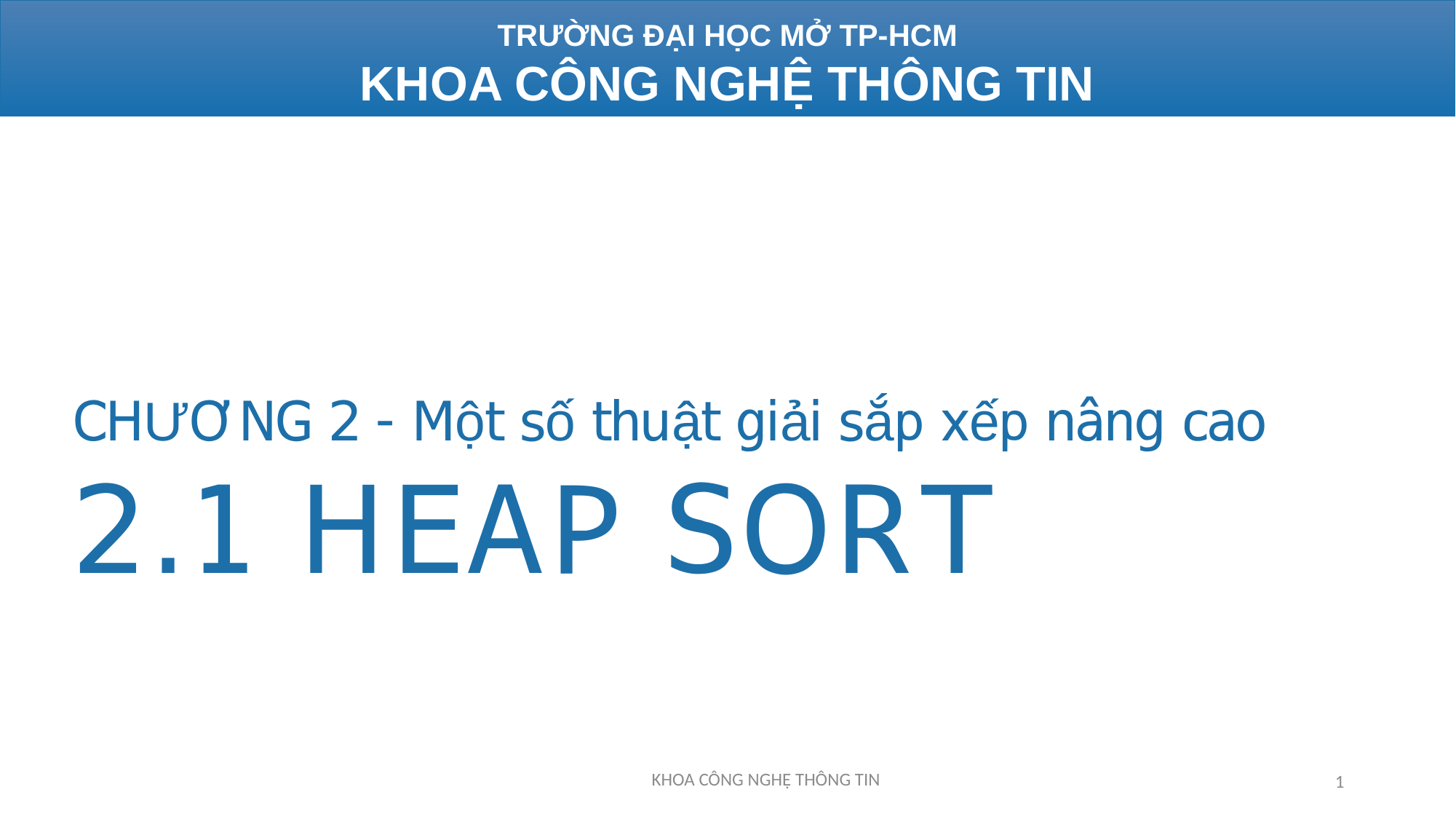

TRƯỜNG ĐẠI HỌC MỞ TP-HCM
KHOA CÔNG NGHỆ THÔNG TIN
# CHƯƠNG 2 - Một số thuật giải sắp xếp nâng cao 2.1 HEAP SORT
1